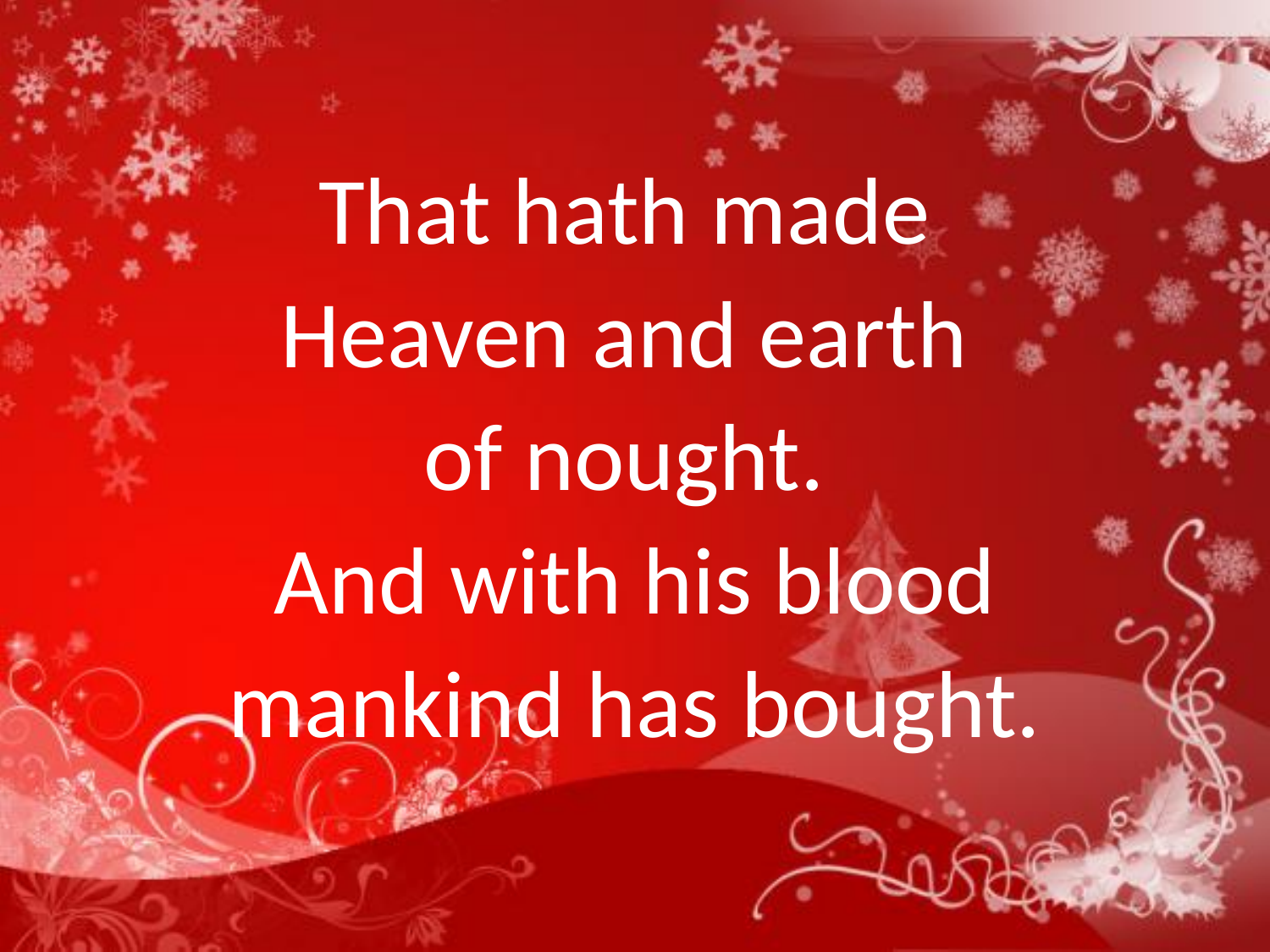

That hath made
Heaven and earth
of nought.
And with his blood mankind has bought.